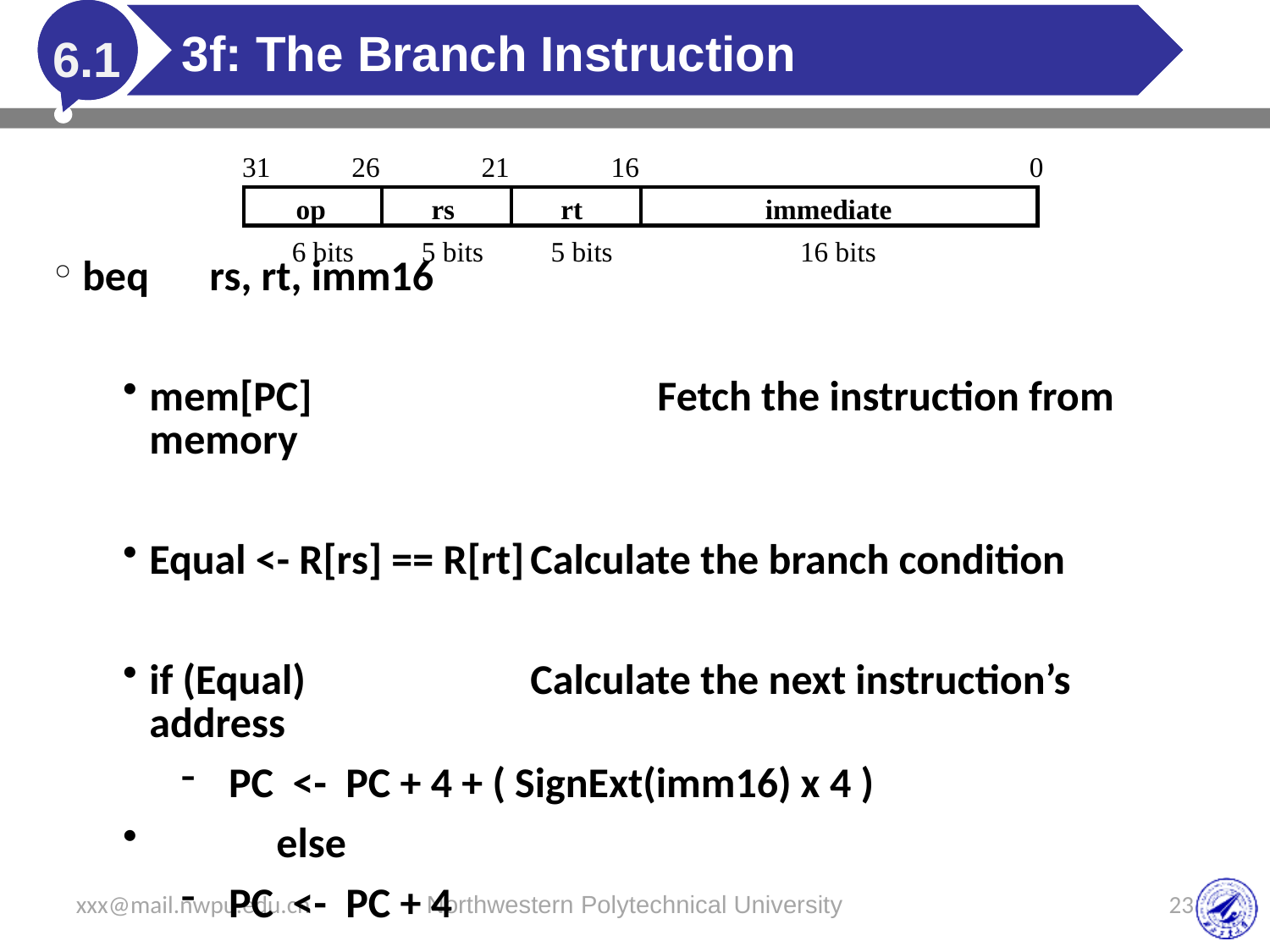

# 3f: The Branch Instruction
6.1
31
26
21
16
0
op

rs

rt

immediate

6 bits
5 bits
5 bits
16 bits
beq	rs, rt, imm16

mem[PC]			Fetch the instruction from memory

Equal <- R[rs] == R[rt]	Calculate the branch condition

if (Equal)		Calculate the next instruction’s address
PC  <-  PC + 4 + ( SignExt(imm16) x 4 )
	else
PC  <-  PC + 4
xxx@mail.nwpu.edu.cn
Northwestern Polytechnical University
23